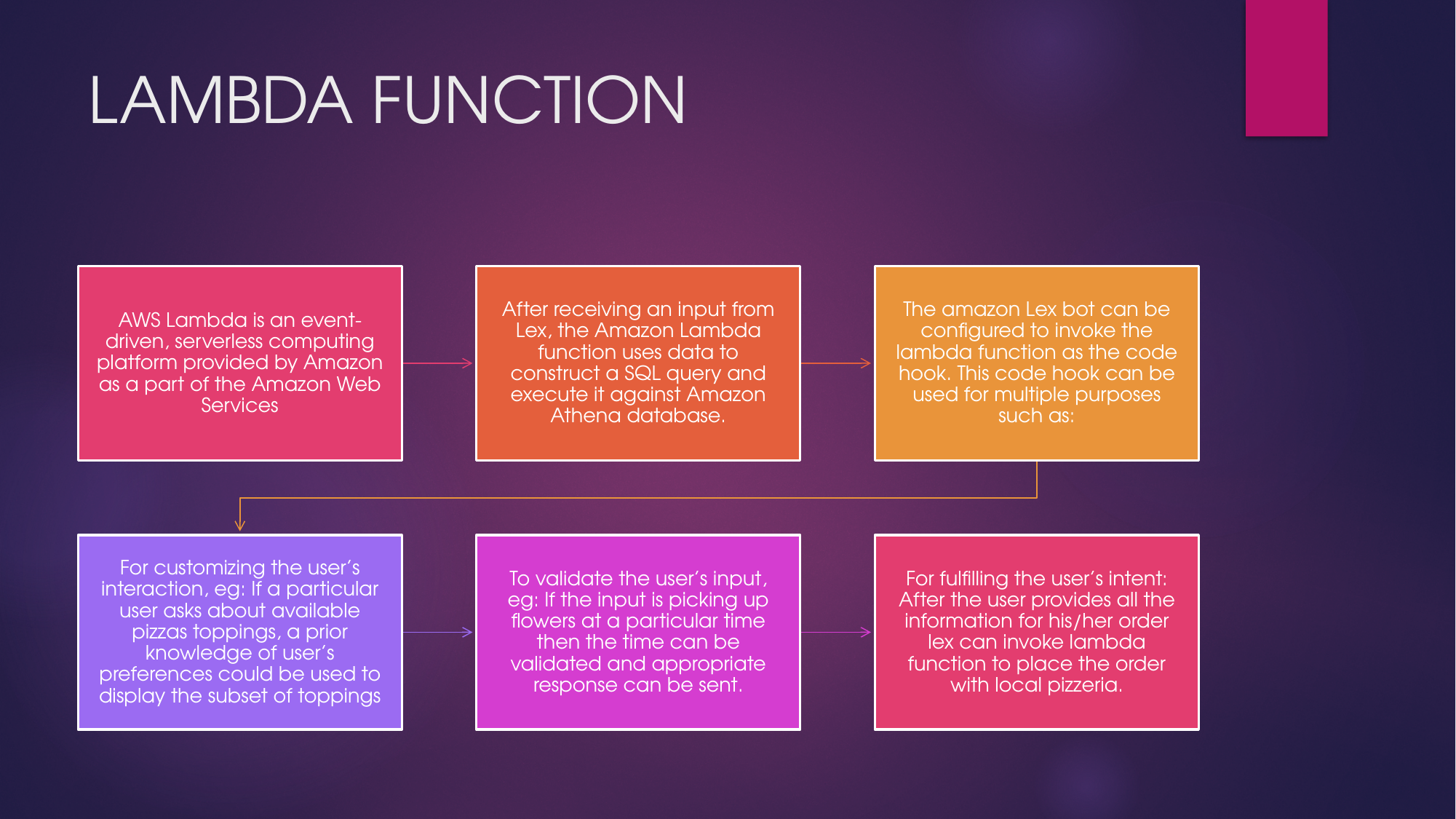

# LAMBDA FUNCTION

AWS Lambda is an event-driven, serverless computing platform provided by Amazon as a part of the Amazon Web Services

After receiving an input from Lex, the Amazon Lambda function uses data to construct a SQL query and execute it against Amazon Athena database.

The amazon Lex bot can be configured to invoke the lambda function as the code hook. This code hook can be used for multiple purposes such as:

For customizing the user’s interaction, eg: If a particular user asks about available pizzas toppings, a prior knowledge of user’s preferences could be used to display the subset of toppings

To validate the user’s input, eg: If the input is picking up flowers at a particular time then the time can be validated and appropriate response can be sent.
For fulfilling the user’s intent: After the user provides all the information for his/her order lex can invoke lambda function to place the order with local pizzeria.